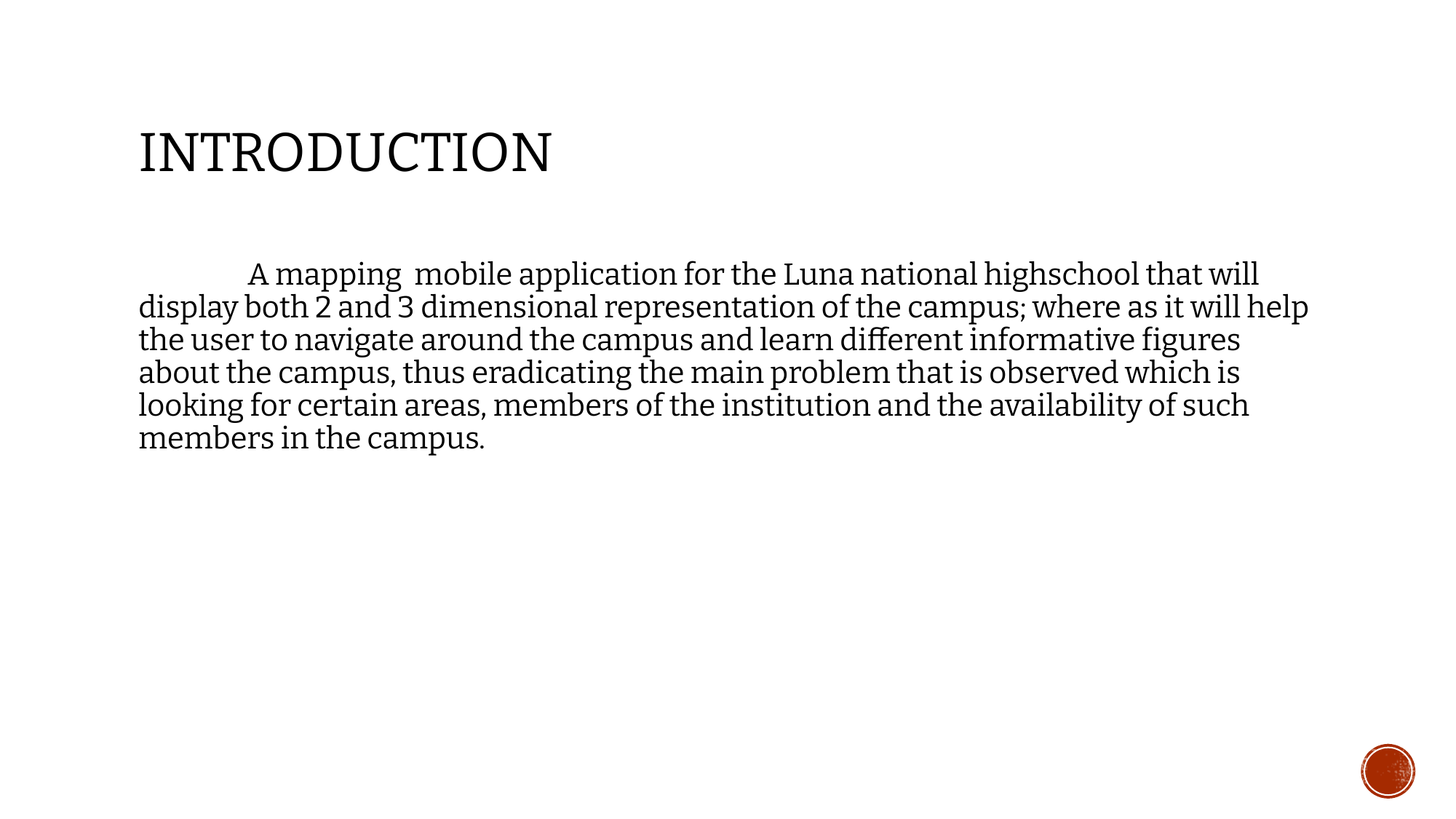

# INTRODUCTION
	A mapping  mobile application for the Luna national highschool that will display both 2 and 3 dimensional representation of the campus; where as it will help the user to navigate around the campus and learn different informative figures about the campus, thus eradicating the main problem that is observed which is looking for certain areas, members of the institution and the availability of such members in the campus.